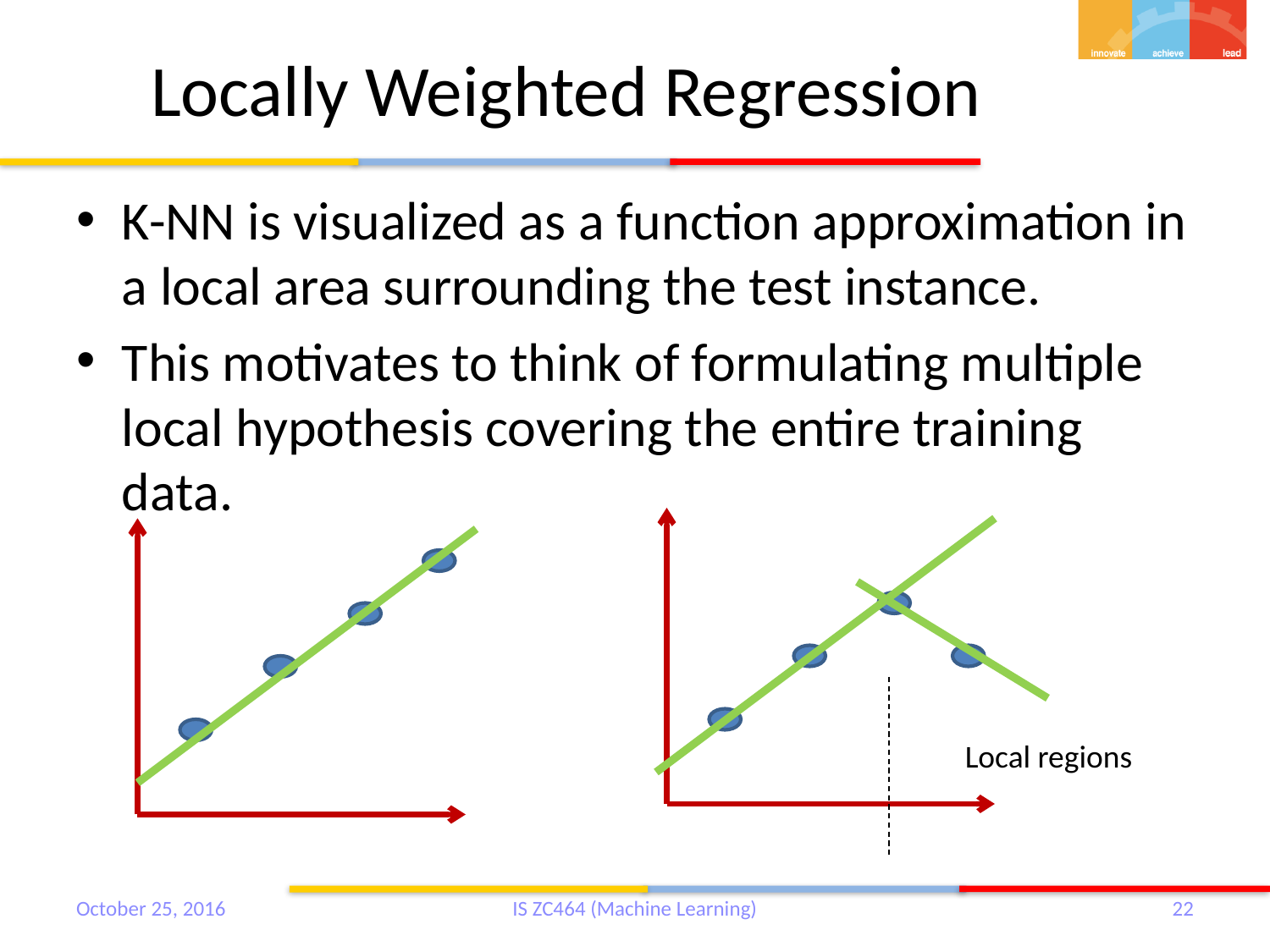

# Locally Weighted Regression
K-NN is visualized as a function approximation in a local area surrounding the test instance.
This motivates to think of formulating multiple local hypothesis covering the entire training data.

Local regions
October 25, 2016
IS ZC464 (Machine Learning)
22